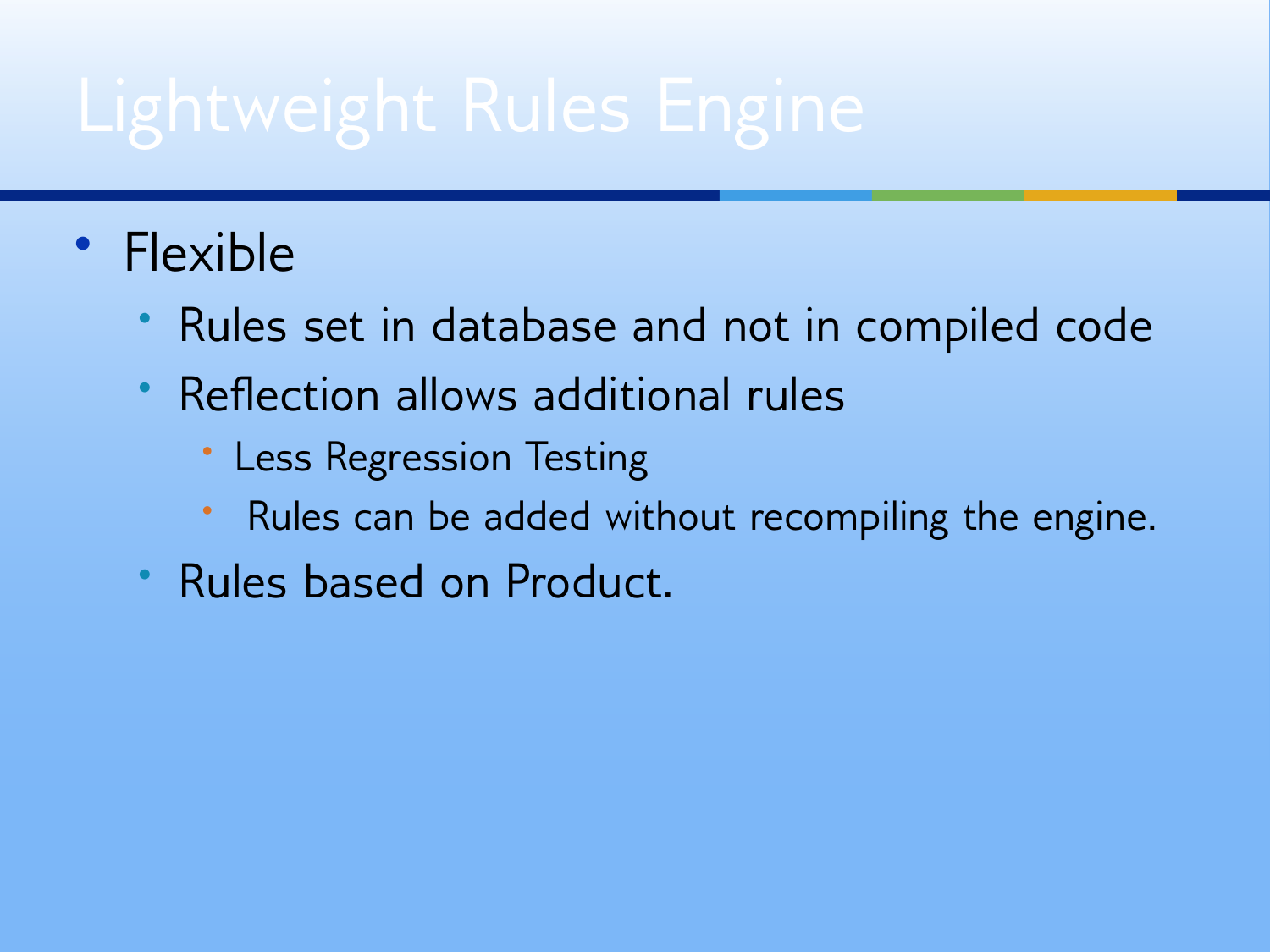

# Lightweight Rules Engine
Flexible
Rules set in database and not in compiled code
Reflection allows additional rules
Less Regression Testing
 Rules can be added without recompiling the engine.
Rules based on Product.